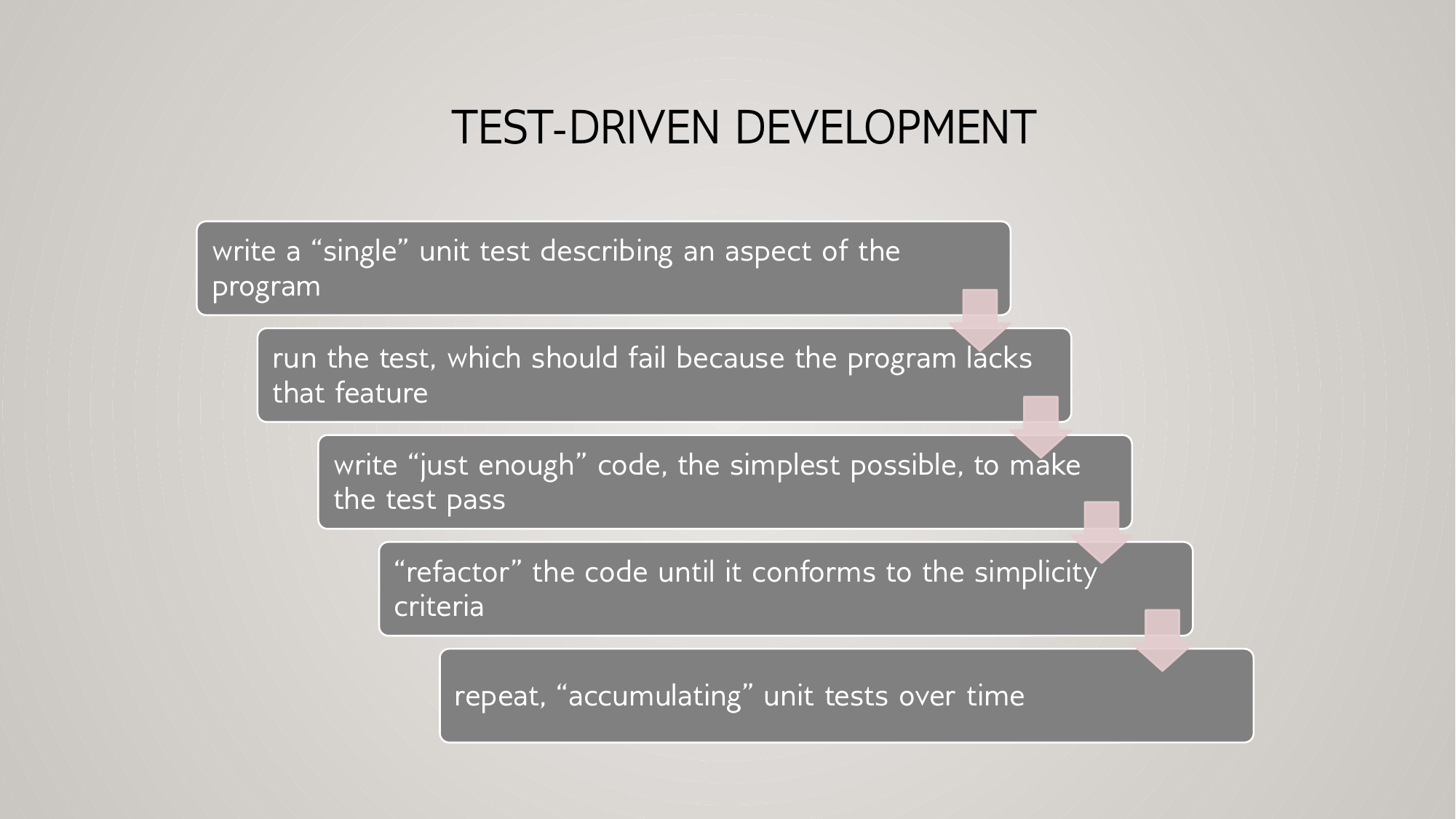

# Test-driven development
write a “single” unit test describing an aspect of the program
run the test, which should fail because the program lacks that feature
write “just enough” code, the simplest possible, to make the test pass
“refactor” the code until it conforms to the simplicity criteria
repeat, “accumulating” unit tests over time